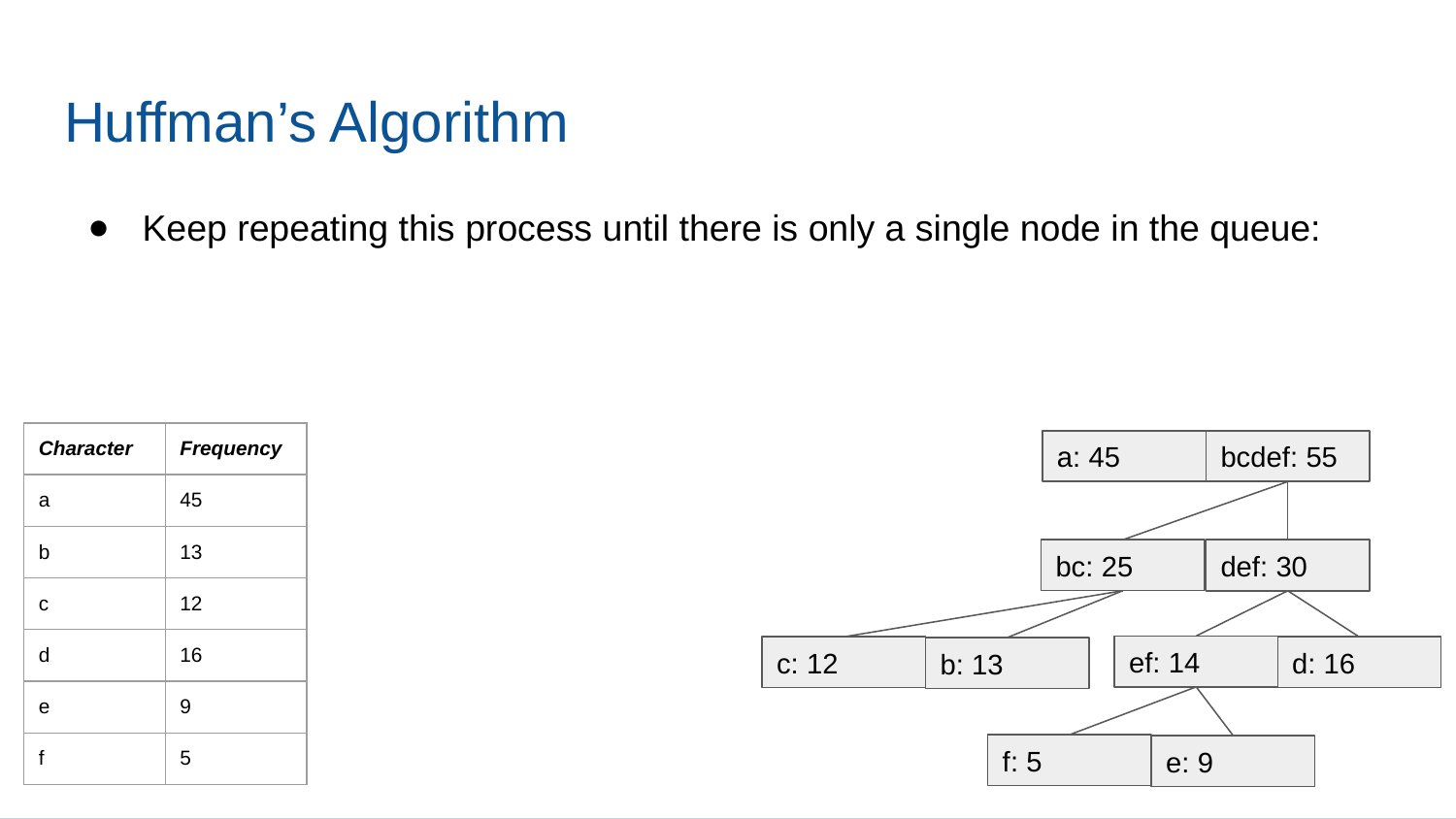

# Huffman’s Algorithm
Keep repeating this process until there is only a single node in the queue:
| Character | Frequency |
| --- | --- |
| a | 45 |
| b | 13 |
| c | 12 |
| d | 16 |
| e | 9 |
| f | 5 |
bcdef: 55
a: 45
bc: 25
def: 30
ef: 14
c: 12
d: 16
b: 13

f: 5
e: 9